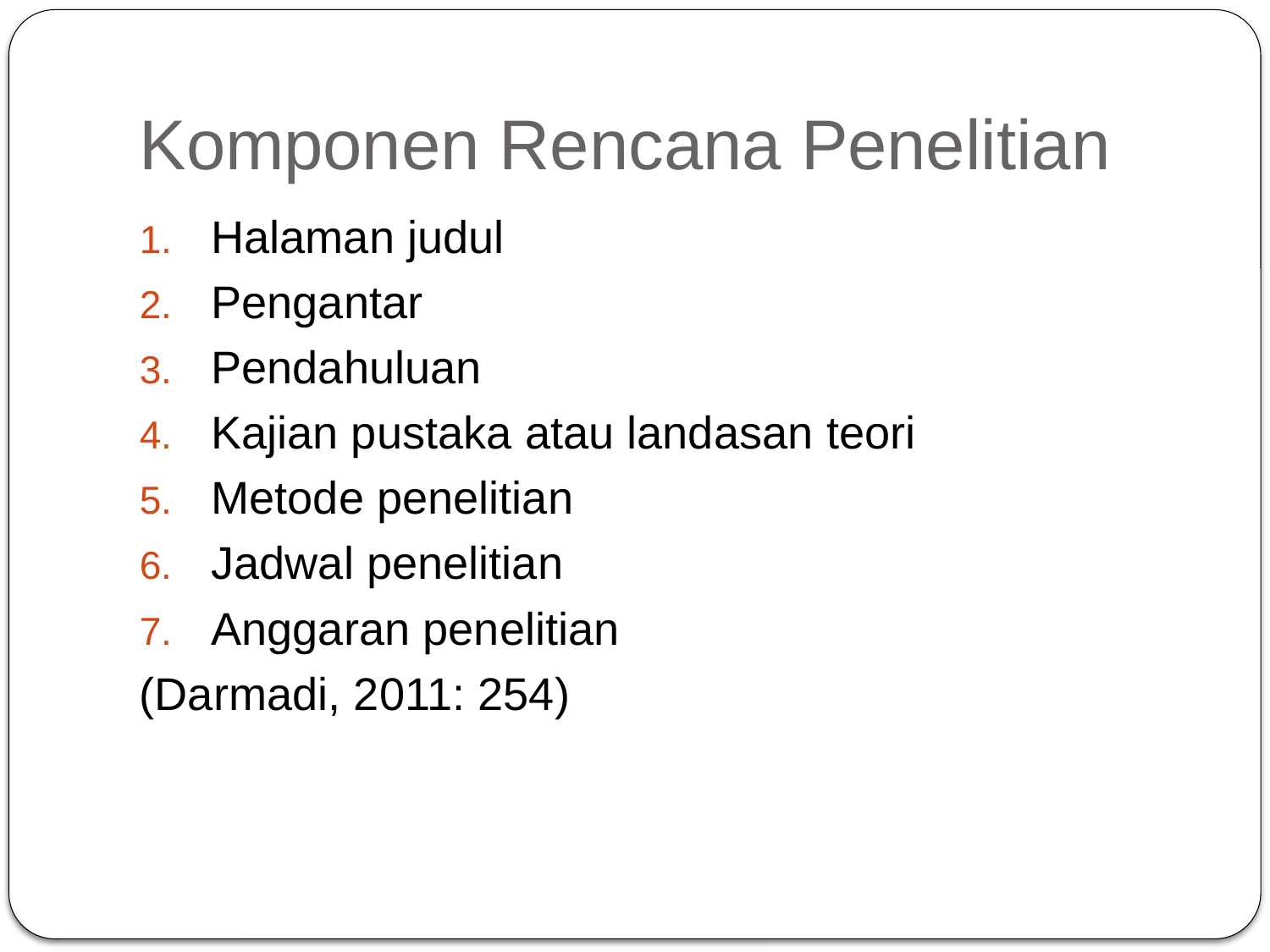

# Komponen Rencana Penelitian
Halaman judul
Pengantar
Pendahuluan
Kajian pustaka atau landasan teori
Metode penelitian
Jadwal penelitian
Anggaran penelitian
(Darmadi, 2011: 254)